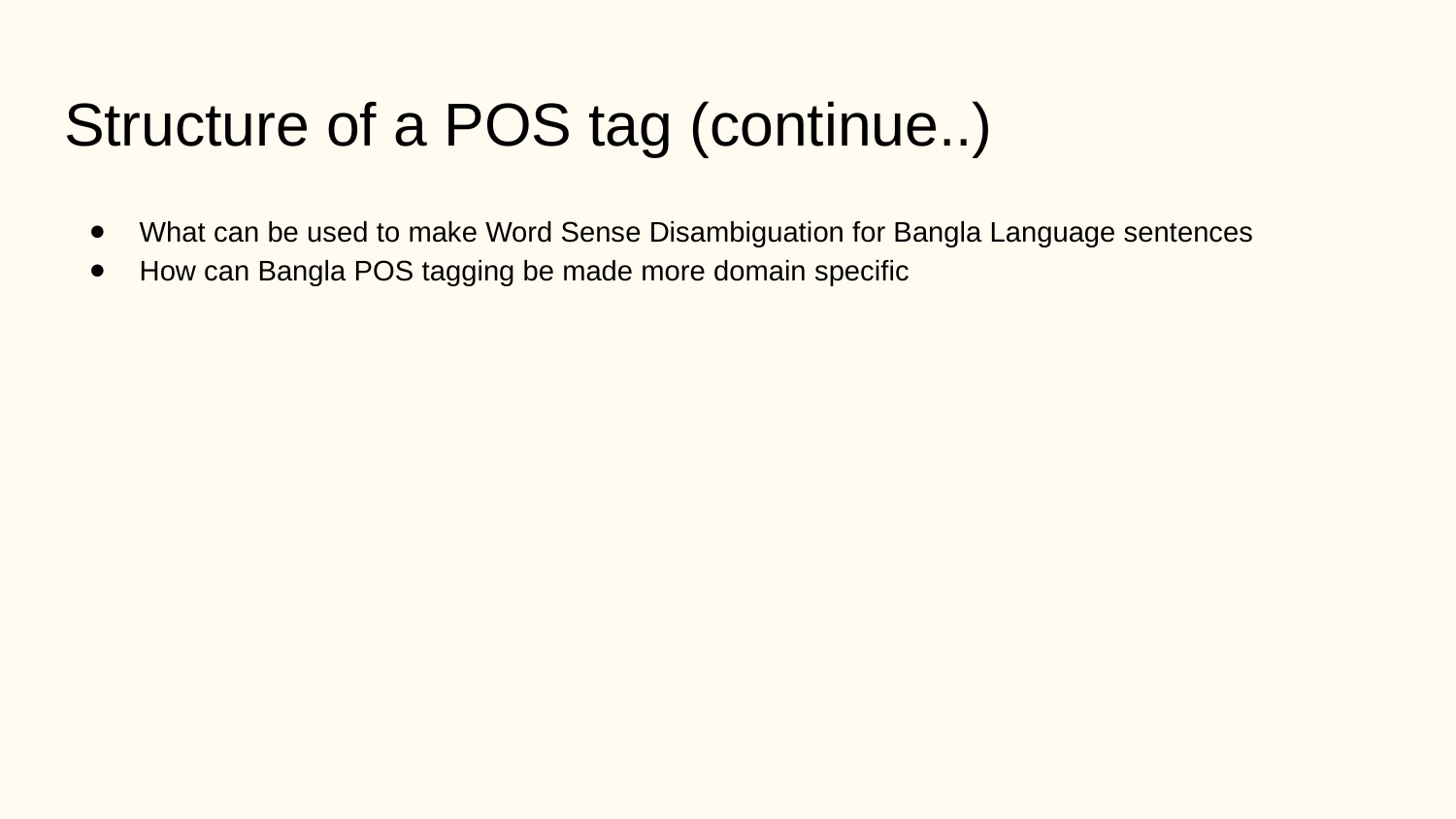

# Structure of a POS tag (continue..)
What can be used to make Word Sense Disambiguation for Bangla Language sentences
How can Bangla POS tagging be made more domain specific